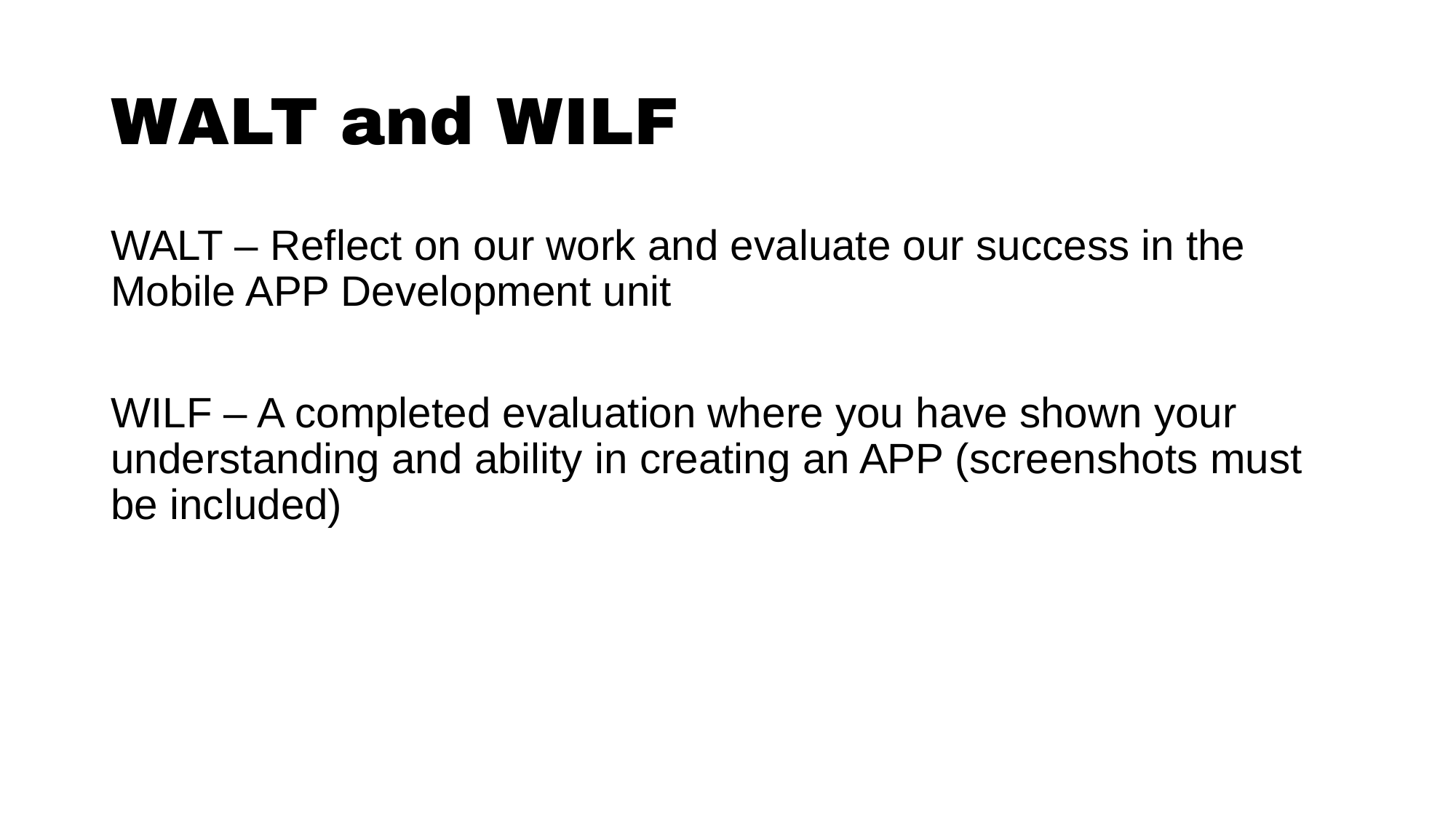

# WALT and WILF
WALT – Reflect on our work and evaluate our success in the Mobile APP Development unit

WILF – A completed evaluation where you have shown your understanding and ability in creating an APP (screenshots must be included)